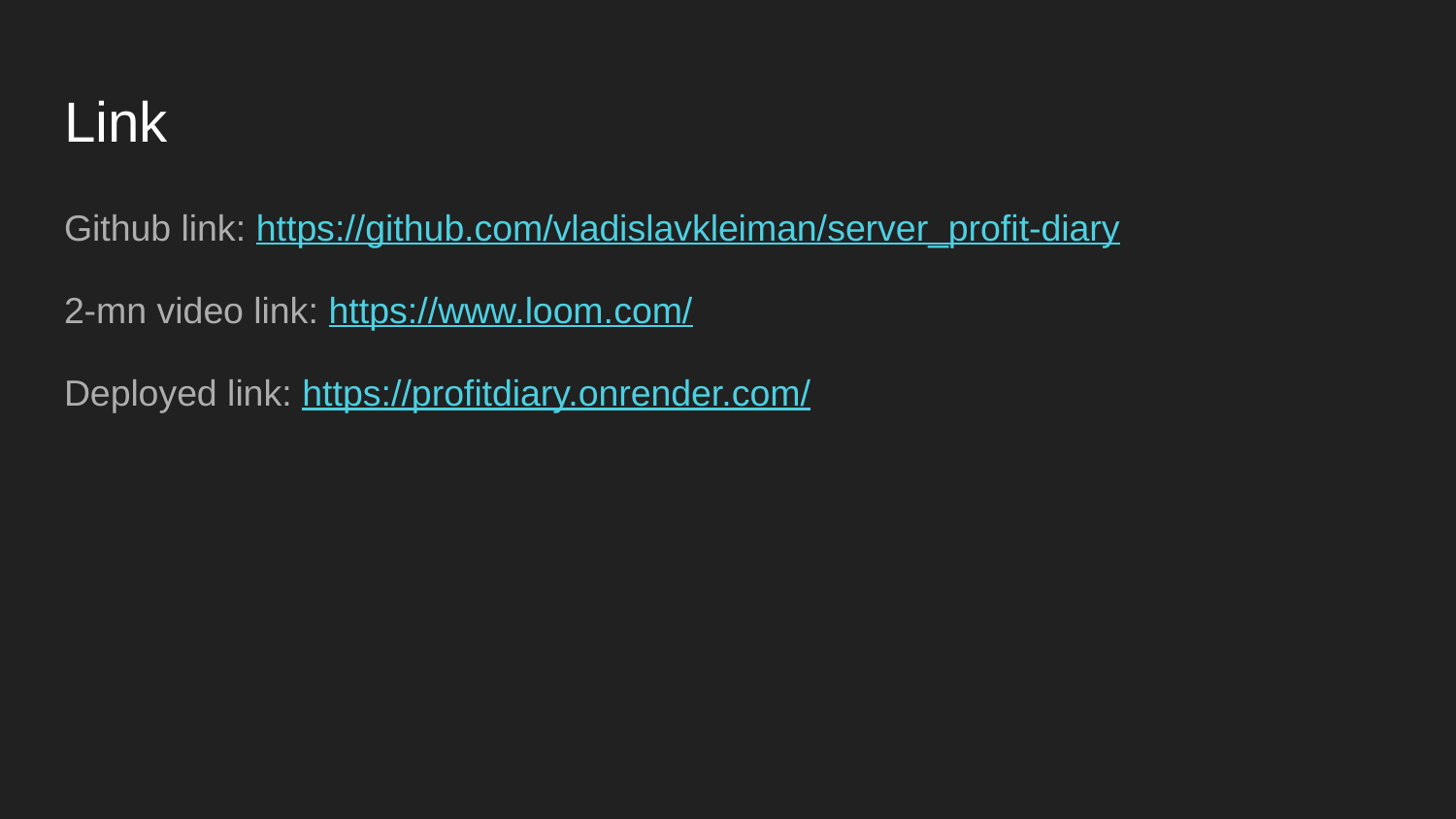

# Link
Github link: https://github.com/vladislavkleiman/server_profit-diary
2-mn video link: https://www.loom.com/
Deployed link: https://profitdiary.onrender.com/